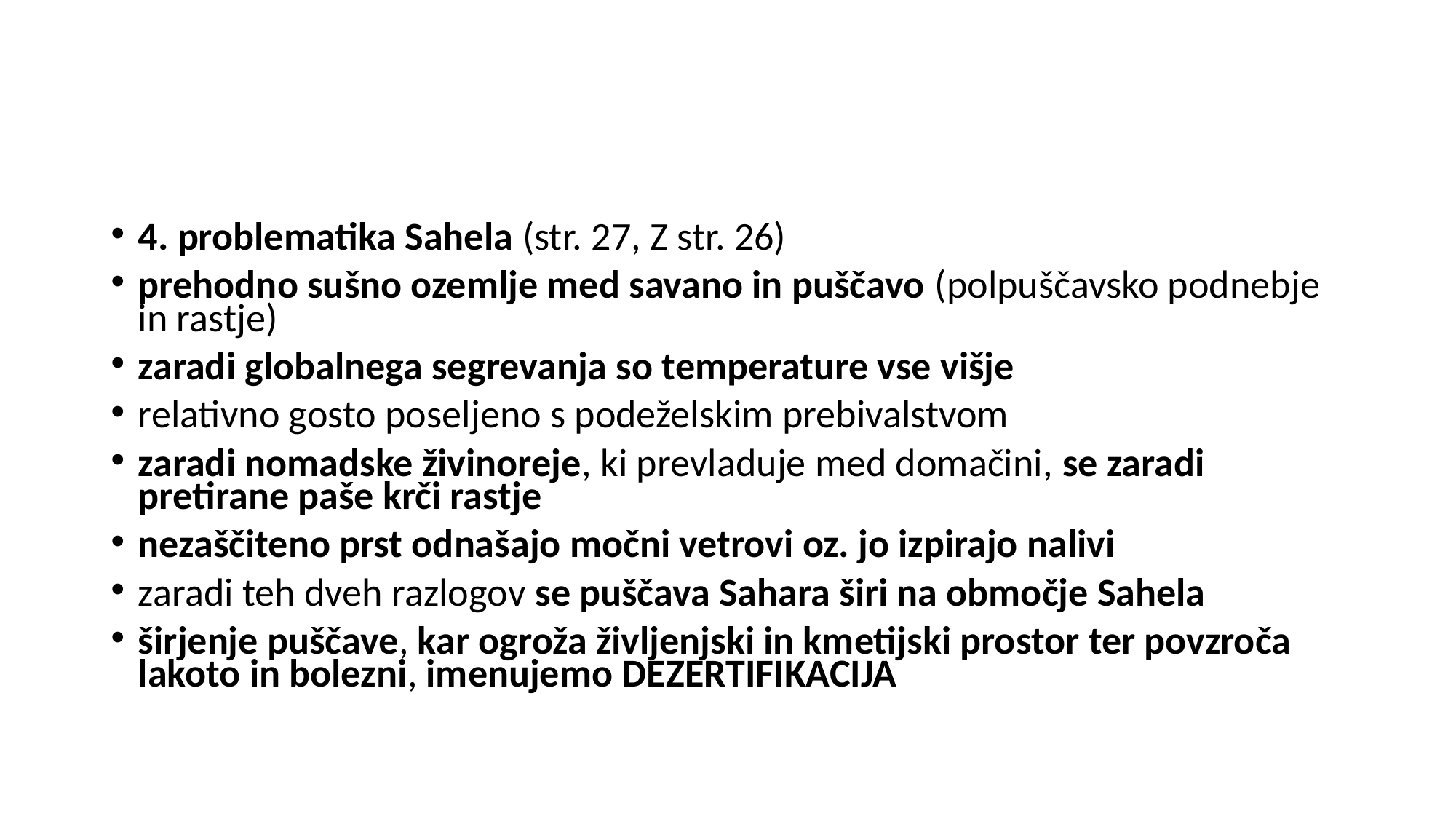

#
4. problematika Sahela (str. 27, Z str. 26)
prehodno sušno ozemlje med savano in puščavo (polpuščavsko podnebje in rastje)
zaradi globalnega segrevanja so temperature vse višje
relativno gosto poseljeno s podeželskim prebivalstvom
zaradi nomadske živinoreje, ki prevladuje med domačini, se zaradi pretirane paše krči rastje
nezaščiteno prst odnašajo močni vetrovi oz. jo izpirajo nalivi
zaradi teh dveh razlogov se puščava Sahara širi na območje Sahela
širjenje puščave, kar ogroža življenjski in kmetijski prostor ter povzroča lakoto in bolezni, imenujemo DEZERTIFIKACIJA